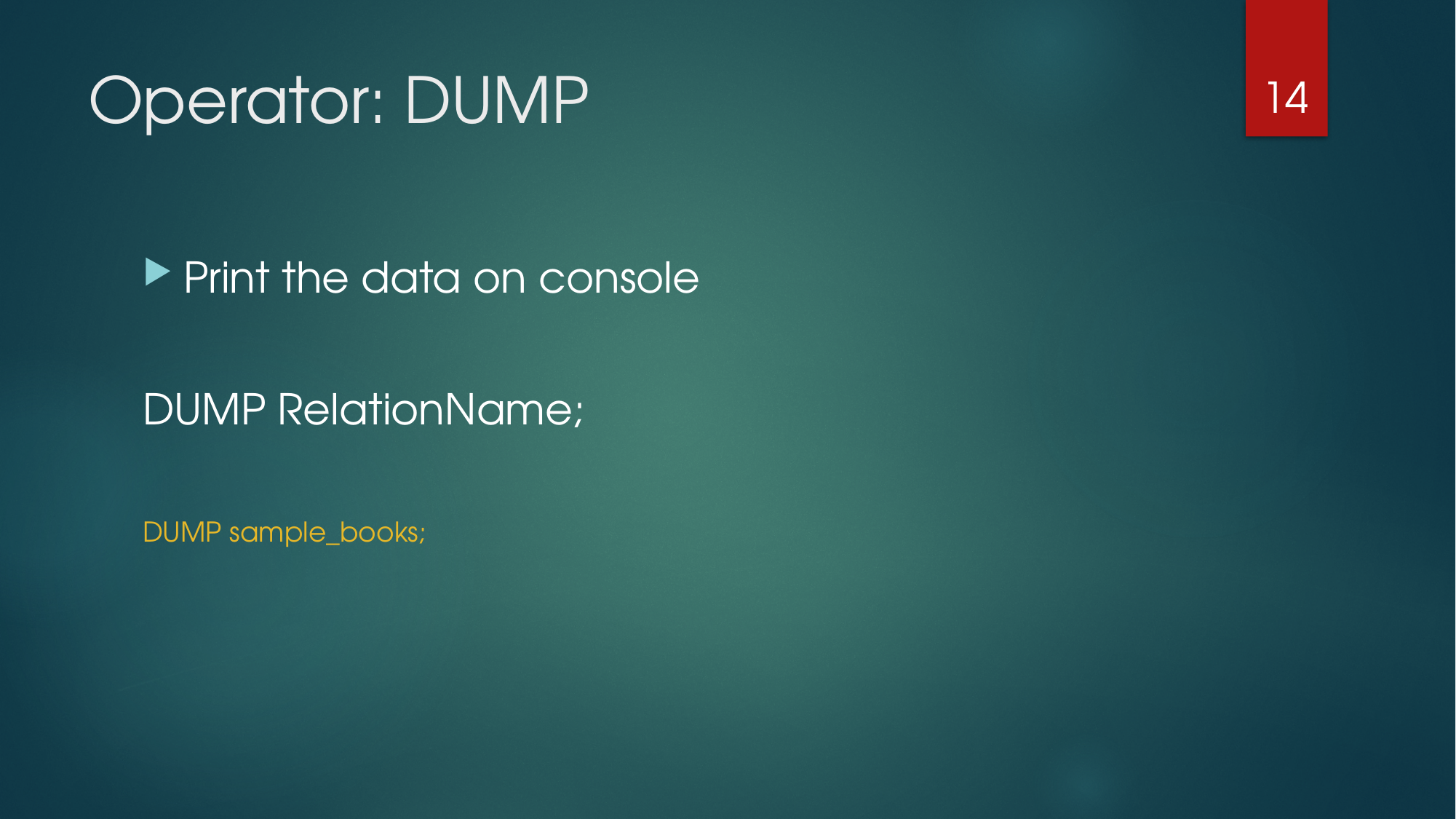

14
# Operator: DUMP
Print the data on console

DUMP RelationName;

DUMP sample_books;